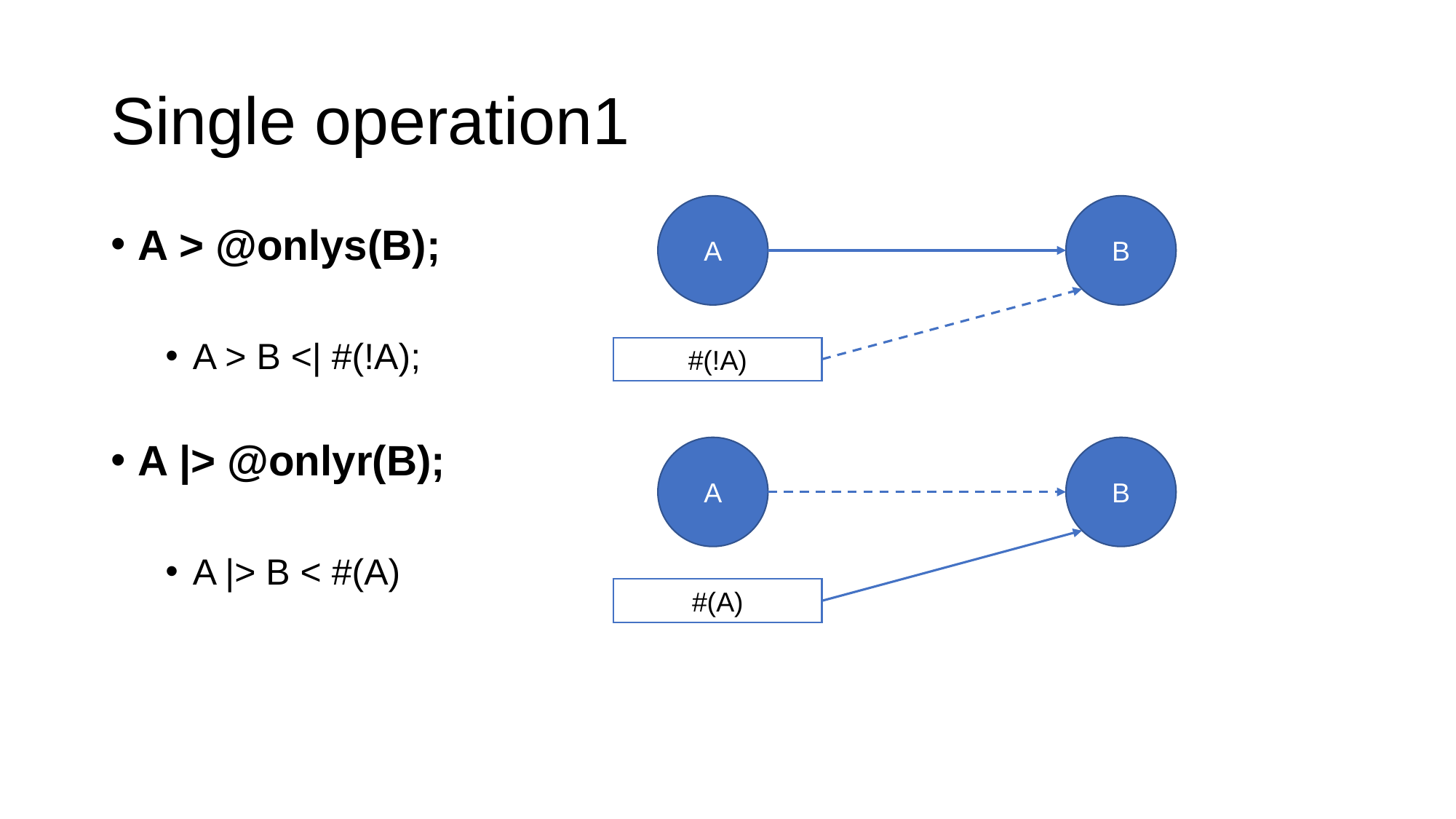

# Single operation1
A
B
A > @onlys(B);

A > B <| #(!A);

A |> @onlyr(B);

A |> B < #(A)

#(!A)
A
B
#(A)